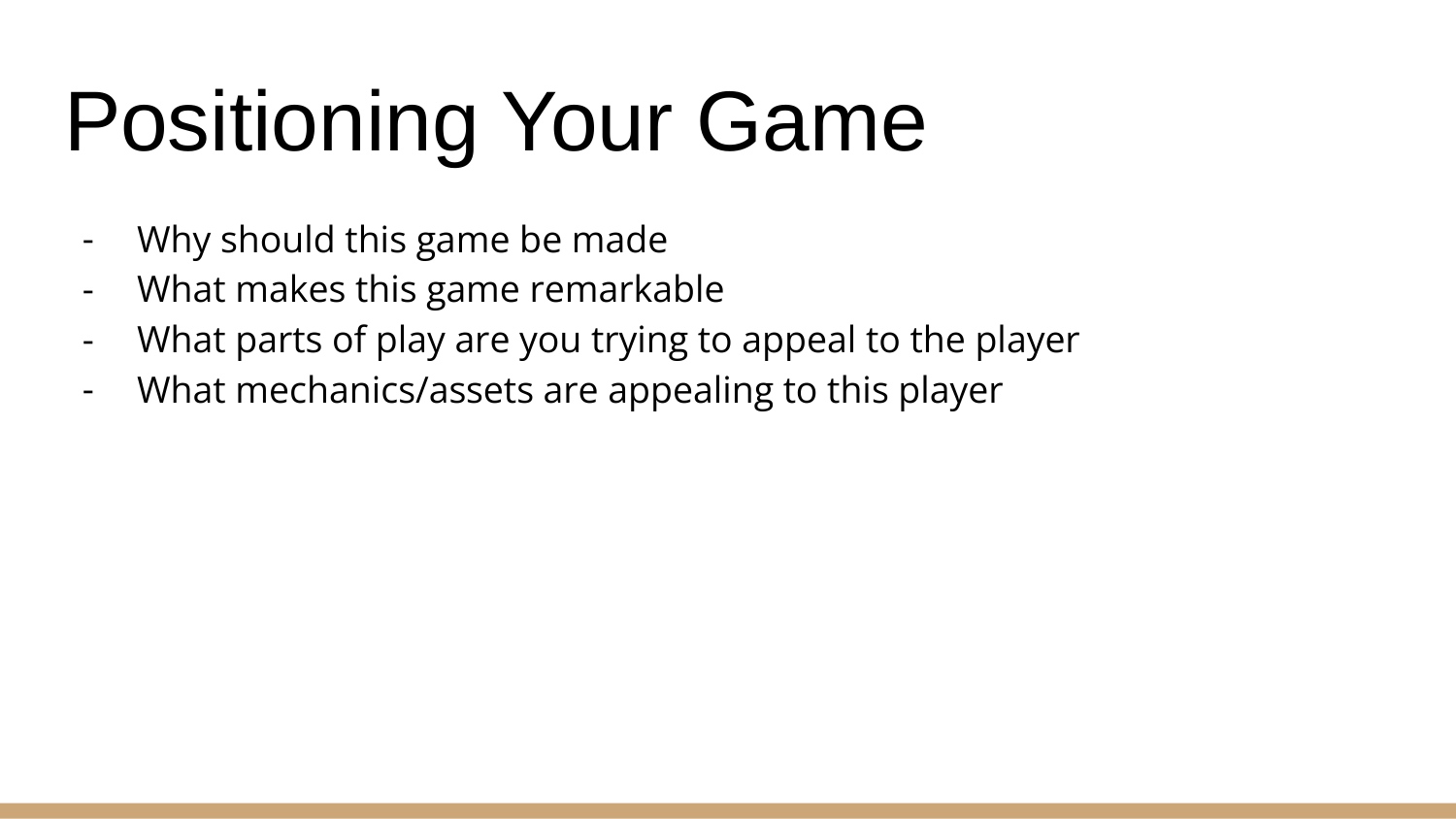

# Positioning Your Game
Why should this game be made
What makes this game remarkable
What parts of play are you trying to appeal to the player
What mechanics/assets are appealing to this player